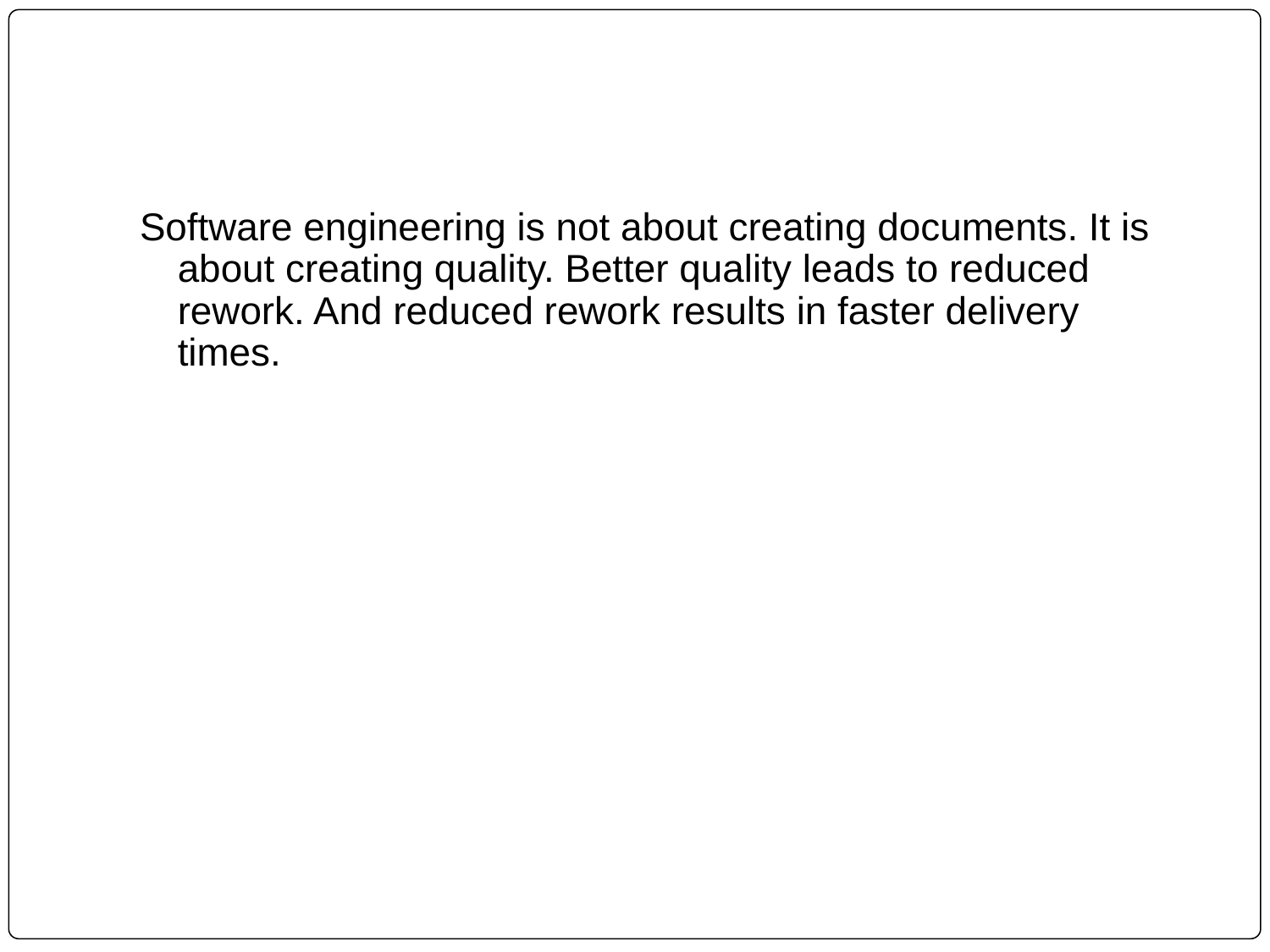

#
Software engineering is not about creating documents. It is about creating quality. Better quality leads to reduced rework. And reduced rework results in faster delivery times.